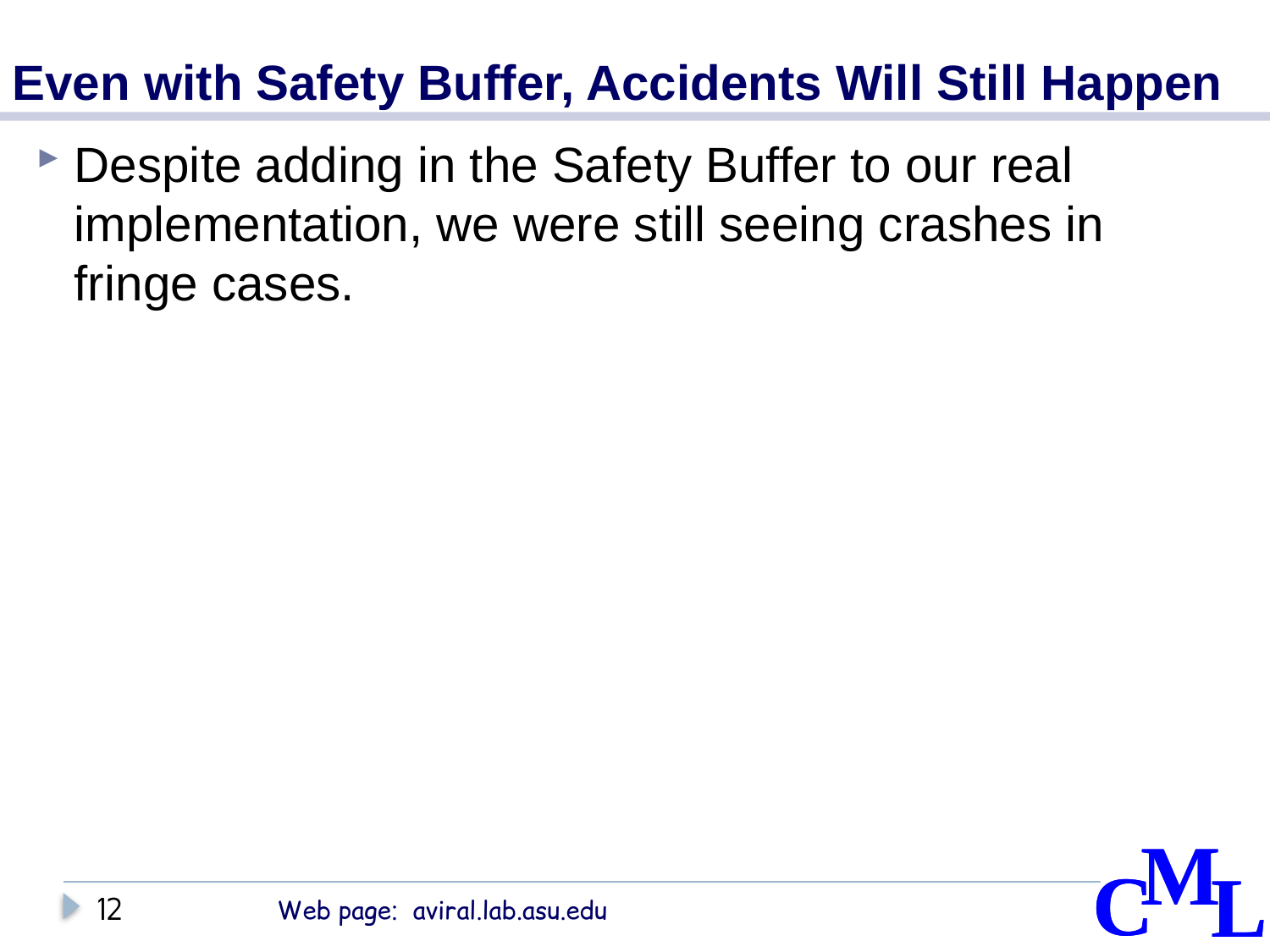

# Even with Safety Buffer, Accidents Will Still Happen
Despite adding in the Safety Buffer to our real implementation, we were still seeing crashes in fringe cases.
12